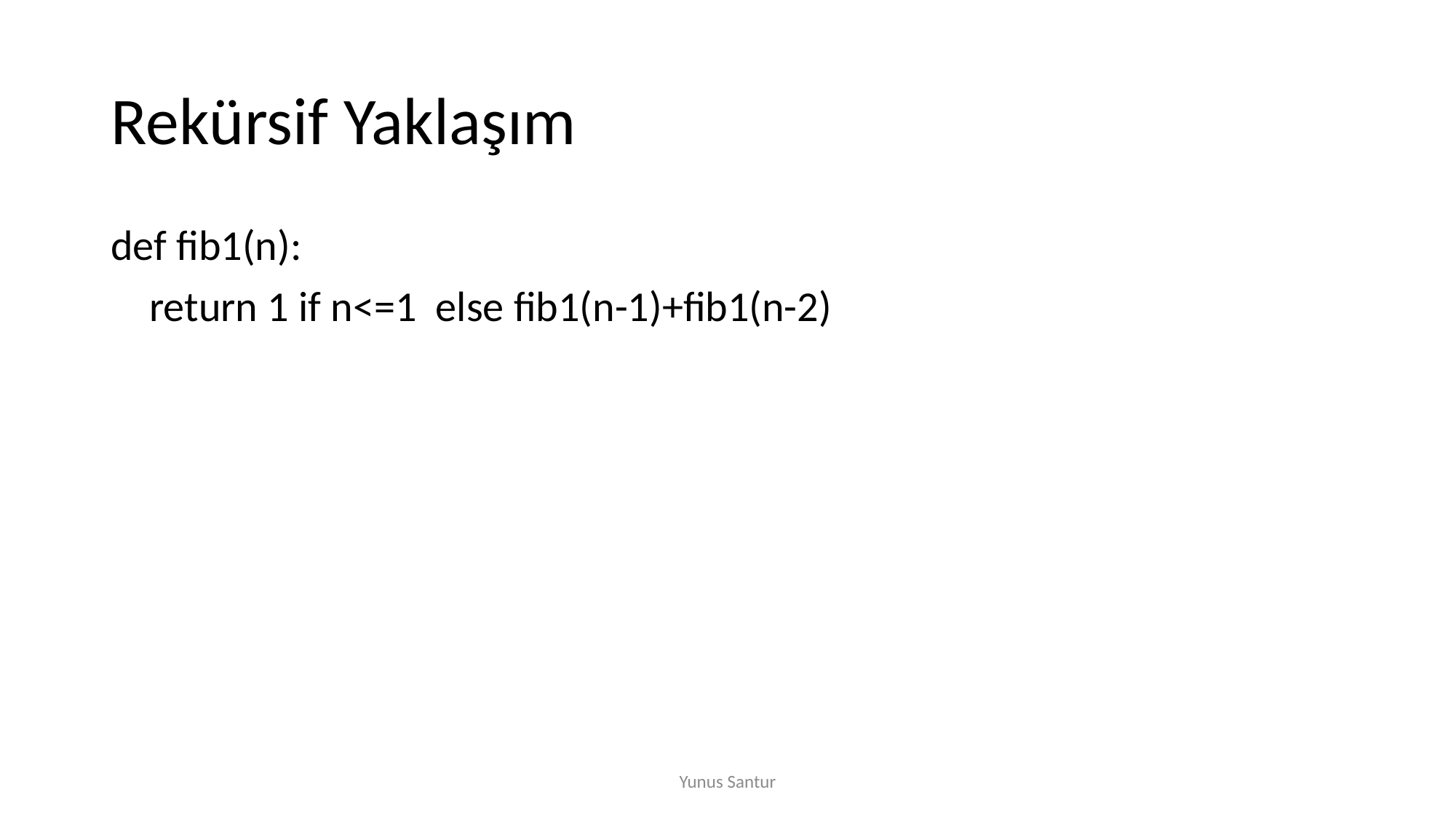

# Rekürsif Yaklaşım
def fib1(n):
    return 1 if n<=1  else fib1(n-1)+fib1(n-2)

Yunus Santur